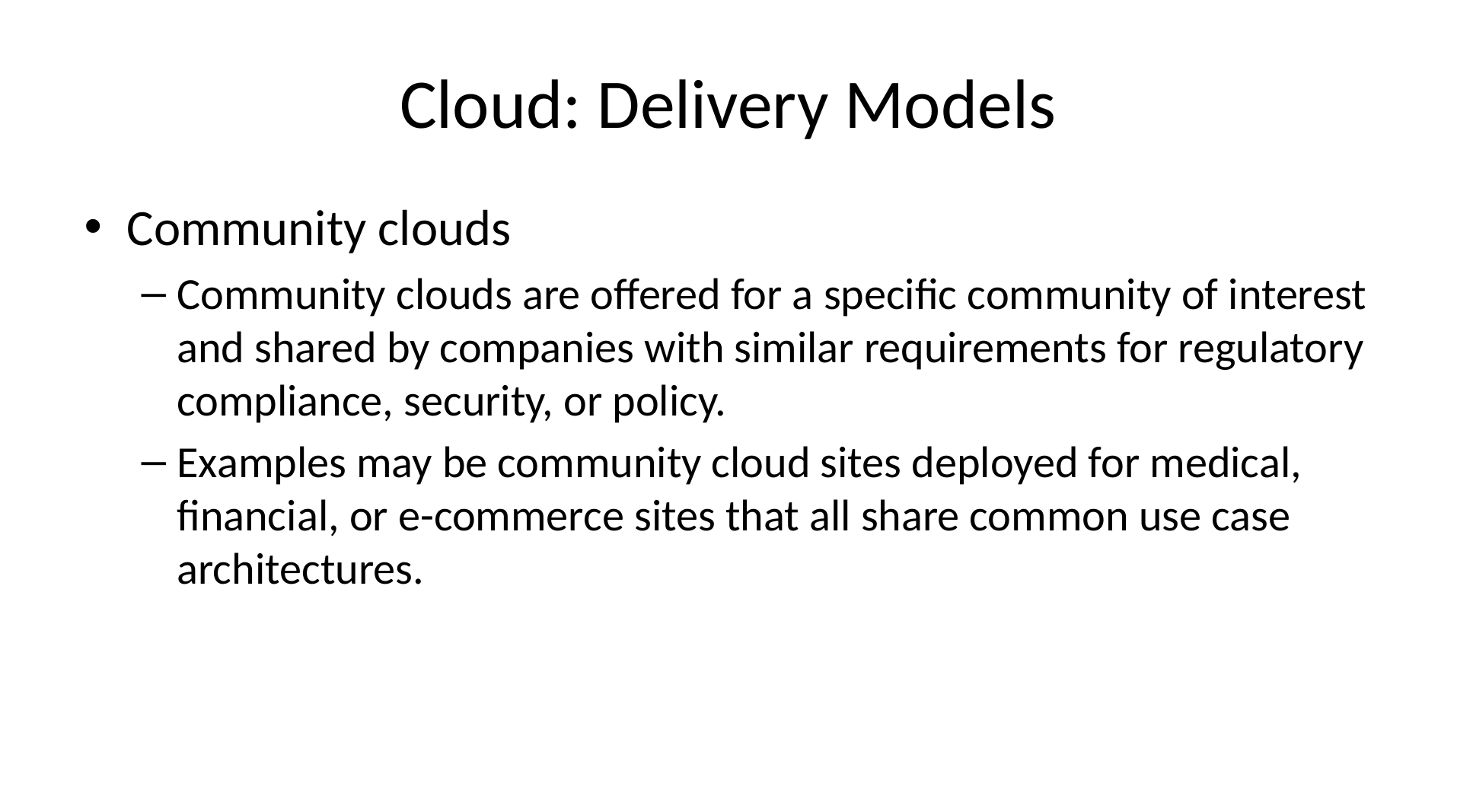

# Cloud: Delivery Models
Community clouds
Community clouds are offered for a specific community of interest and shared by companies with similar requirements for regulatory compliance, security, or policy.
Examples may be community cloud sites deployed for medical, financial, or e-commerce sites that all share common use case architectures.